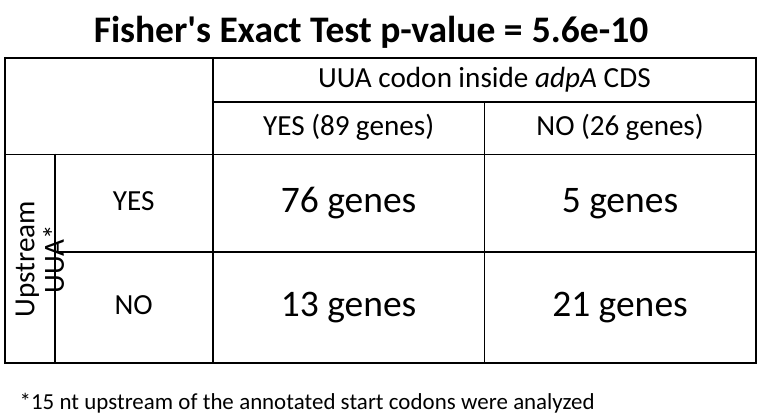

Fisher's Exact Test p-value = 5.6e-10
|  |  | UUA codon inside adpA CDS |  |
| --- | --- | --- | --- |
|  |  | YES (89 genes) | NO (26 genes) |
| Upstream UUA\* | YES | 76 genes | 5 genes |
|  | NO | 13 genes | 21 genes |
*15 nt upstream of the annotated start codons were analyzed